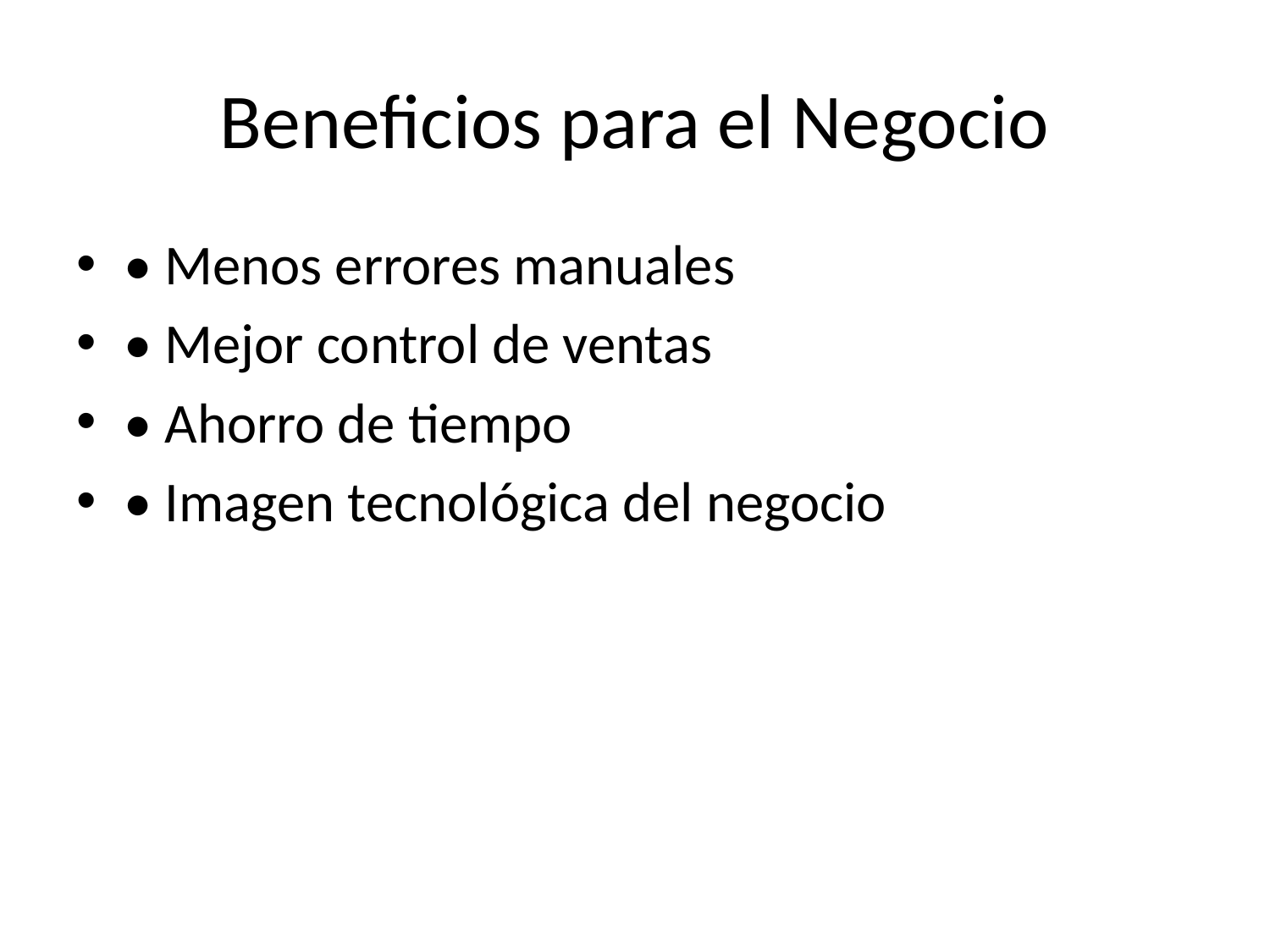

# Beneficios para el Negocio
• Menos errores manuales
• Mejor control de ventas
• Ahorro de tiempo
• Imagen tecnológica del negocio